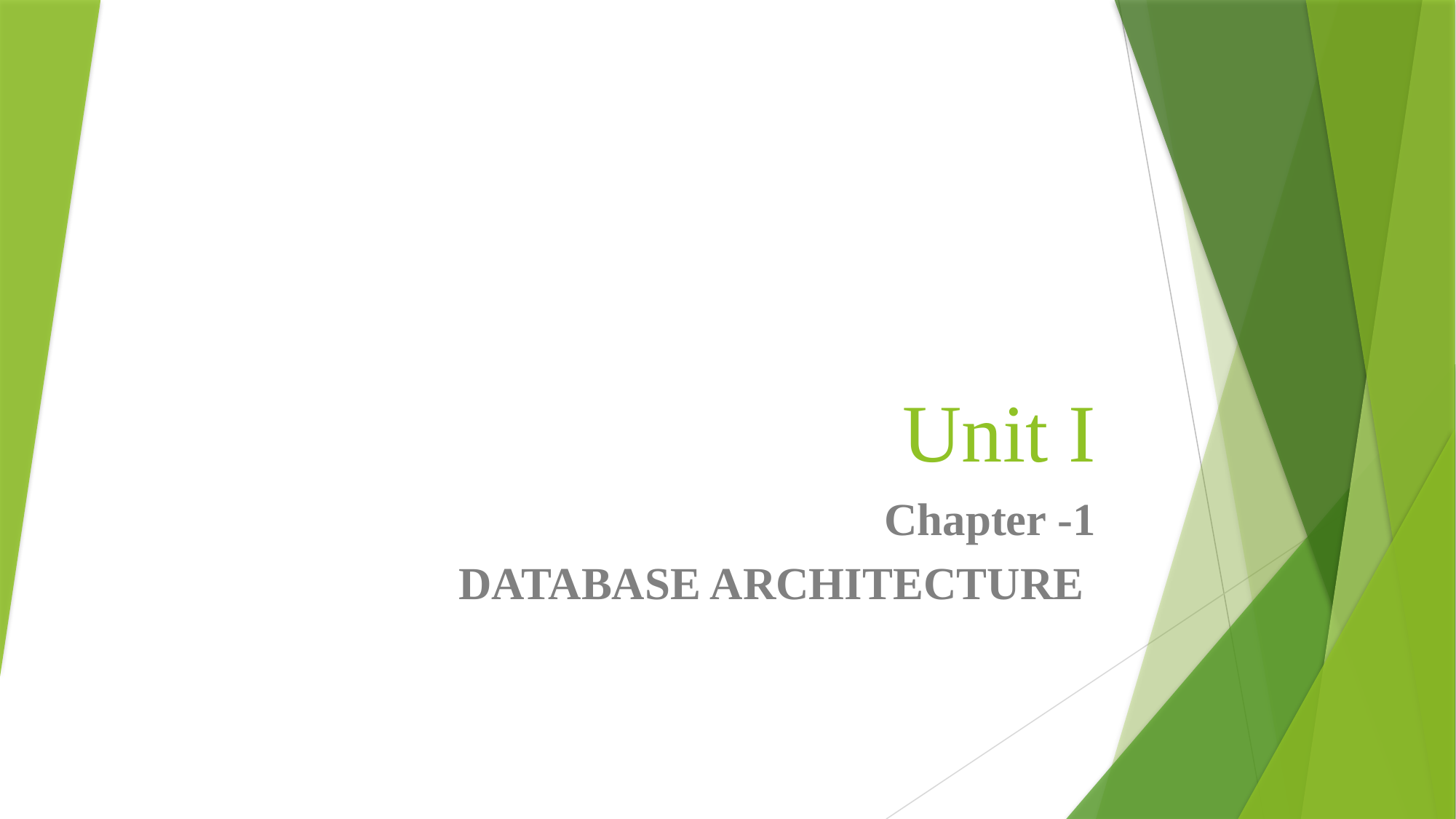

# Unit I
Chapter -1
DATABASE ARCHITECTURE